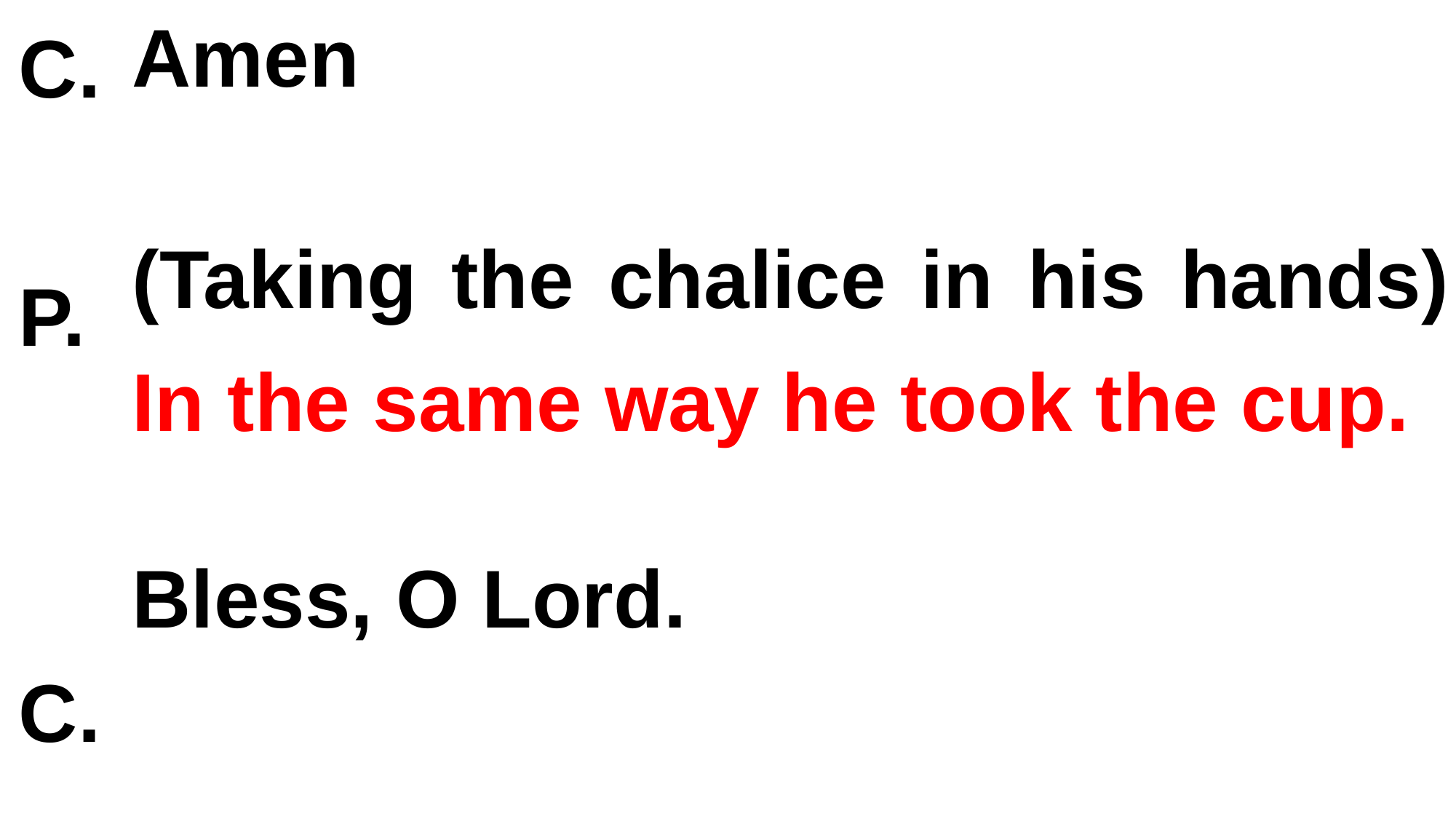

Amen

(Taking the chalice in his hands) In the same way he took the cup.

Bless, O Lord.
C.
P.
C.